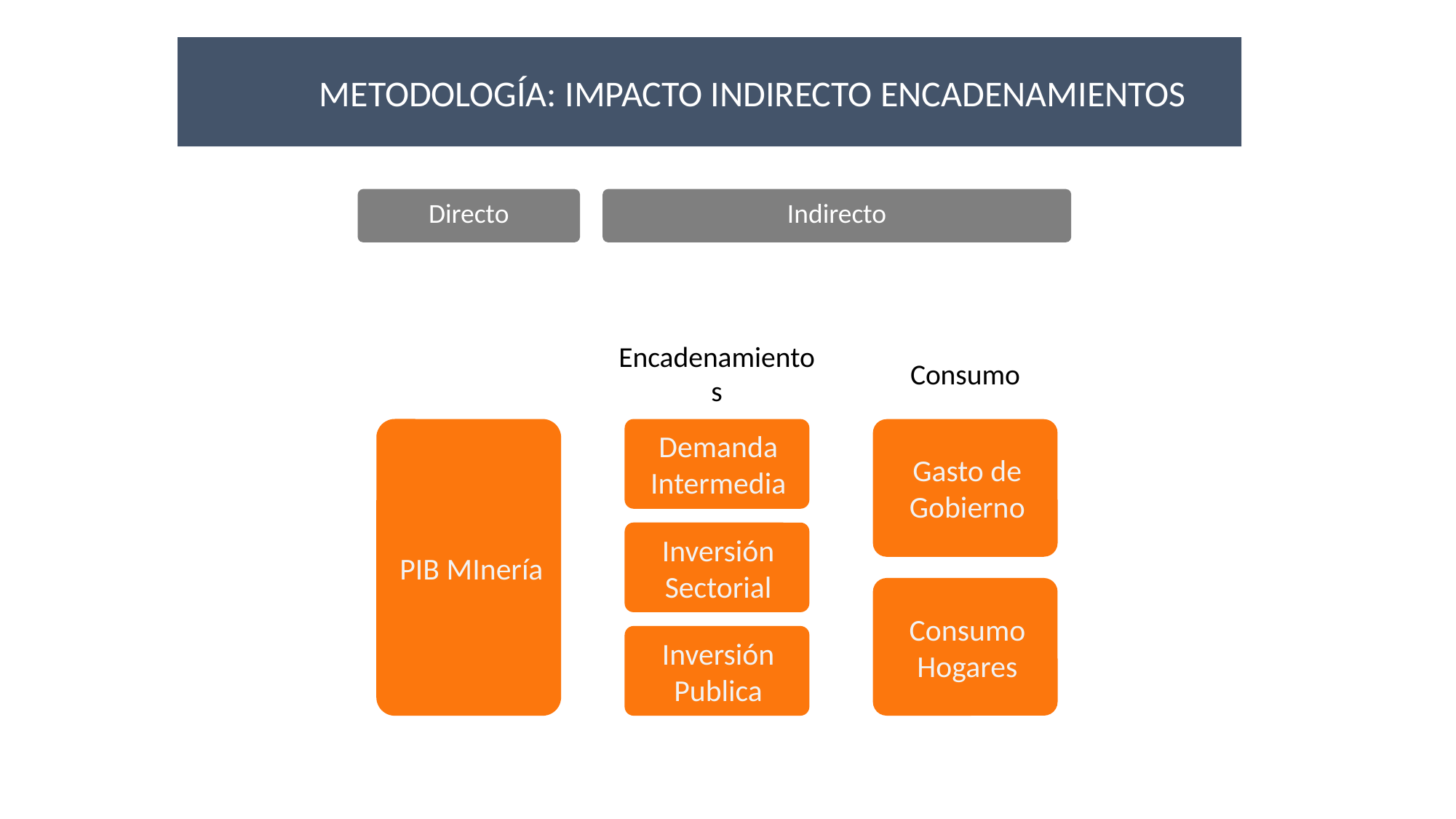

METODOLOGÍA: IMPACTO INDIRECTO ENCADENAMIENTOS
# Impactos medidos
Directo
Indirecto

PIB MInería

Encadenamientos
Demanda Intermedia
Inversión Sectorial
Inversión Publica

Consumo
Gasto de Gobierno
Consumo Hogares